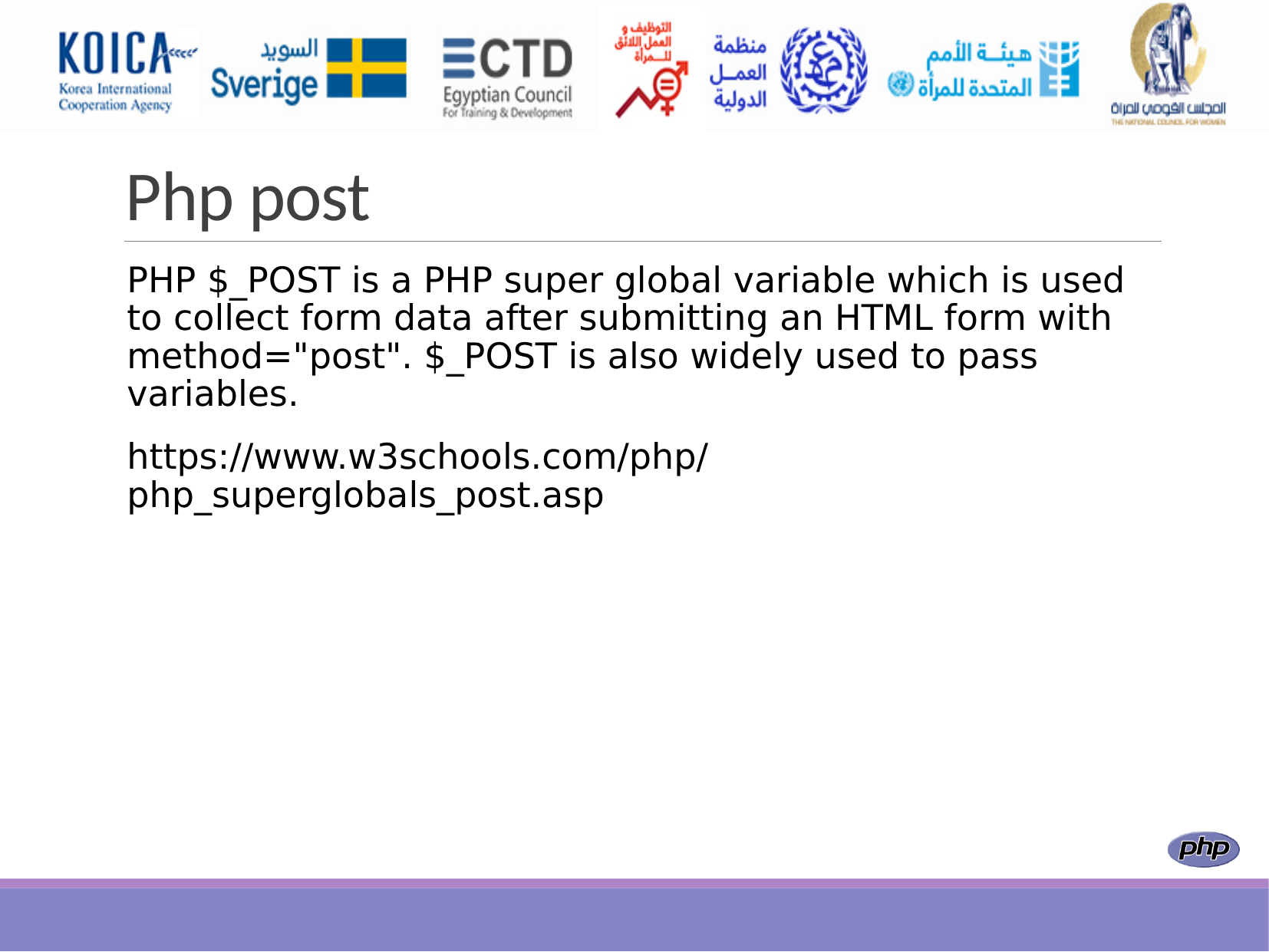

# Php post
PHP $_POST is a PHP super global variable which is used to collect form data after submitting an HTML form with method="post". $_POST is also widely used to pass variables.
https://www.w3schools.com/php/php_superglobals_post.asp